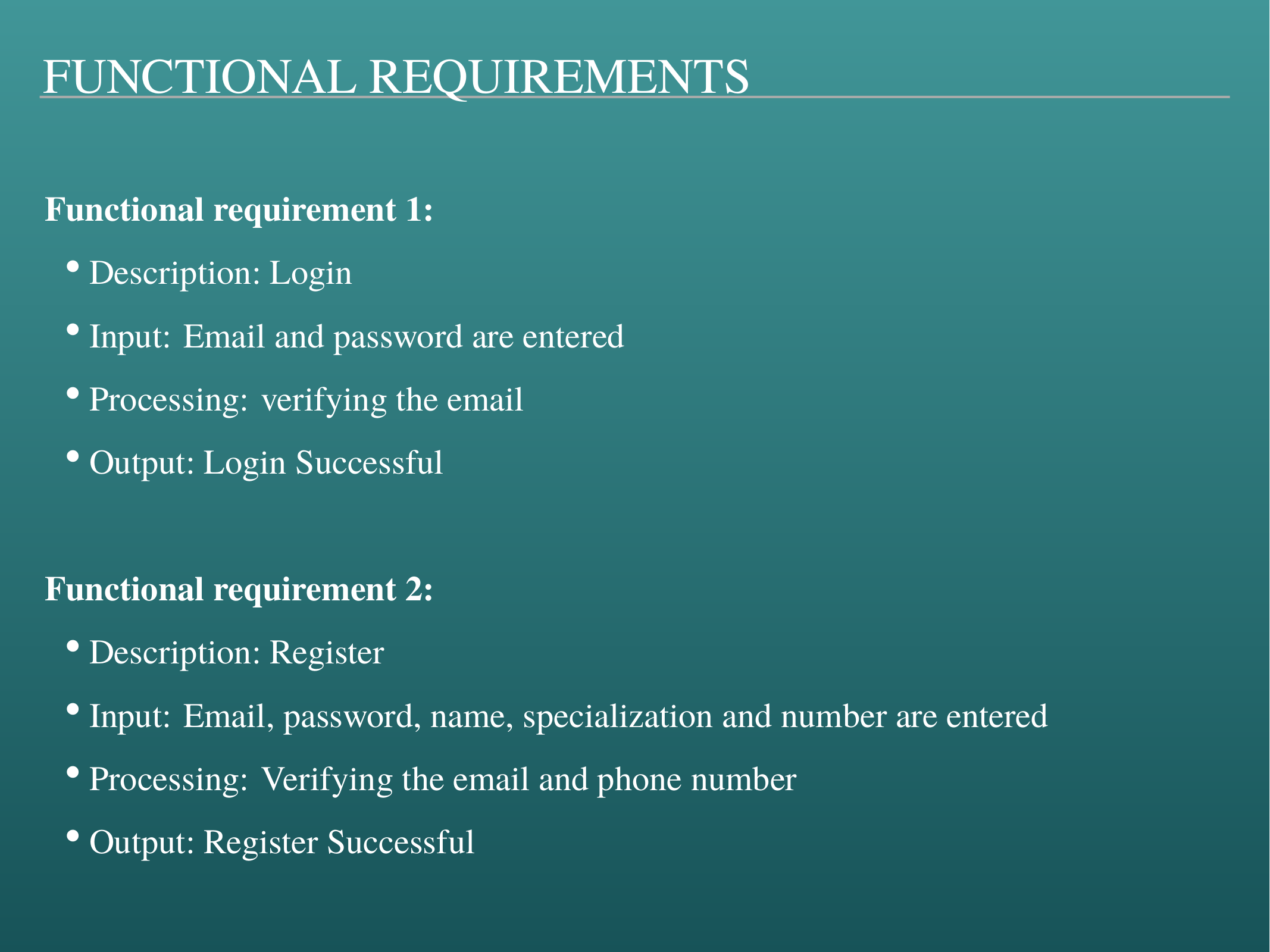

Functional Requirements
Functional requirement 1:
Description: Login
Input: Email and password are entered
Processing: verifying the email
Output: Login Successful

Functional requirement 2:
Description: Register
Input: Email, password, name, specialization and number are entered
Processing: Verifying the email and phone number
Output: Register Successful